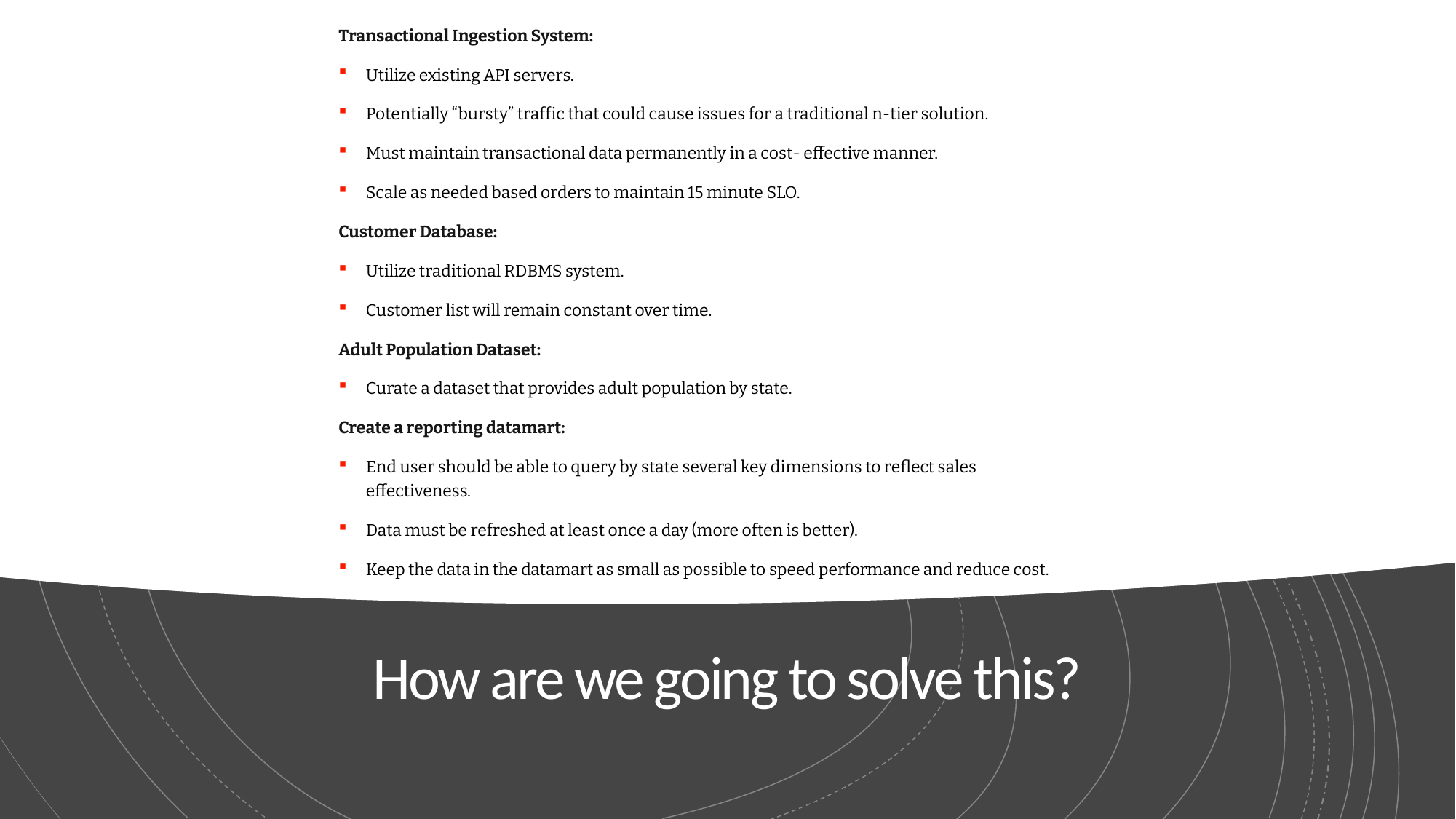

Transactional Ingestion System:
Utilize existing API servers.
Potentially “bursty” traffic that could cause issues for a traditional n-tier solution.
Must maintain transactional data permanently in a cost- effective manner.
Scale as needed based orders to maintain 15 minute SLO.
Customer Database:
Utilize traditional RDBMS system.
Customer list will remain constant over time.
Adult Population Dataset:
Curate a dataset that provides adult population by state.
Create a reporting datamart:
End user should be able to query by state several key dimensions to reflect sales effectiveness.
Data must be refreshed at least once a day (more often is better).
Keep the data in the datamart as small as possible to speed performance and reduce cost.

# How are we going to solve this?